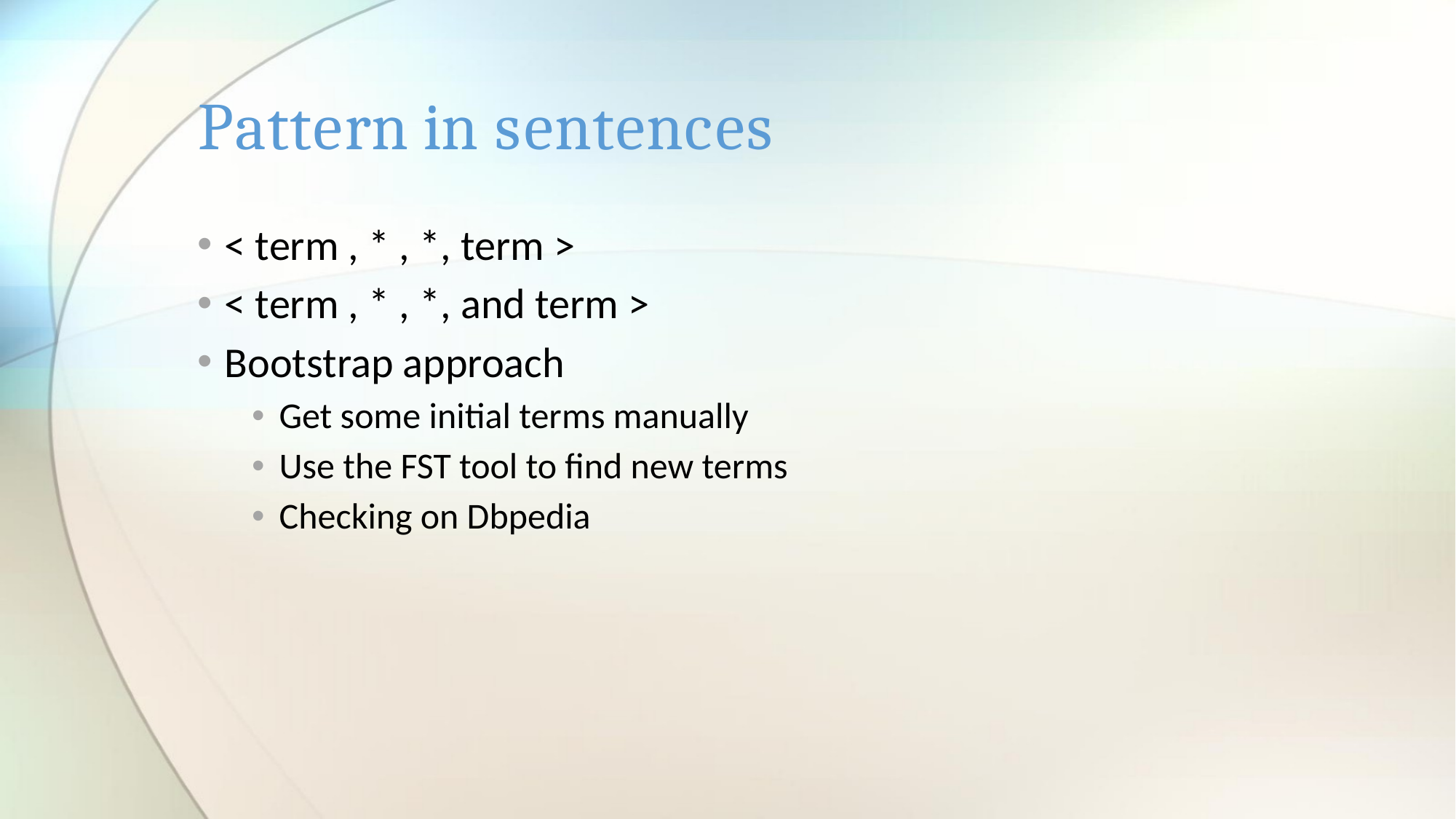

# Pattern in sentences
< term , * , *, term >
< term , * , *, and term >
Bootstrap approach
Get some initial terms manually
Use the FST tool to find new terms
Checking on Dbpedia